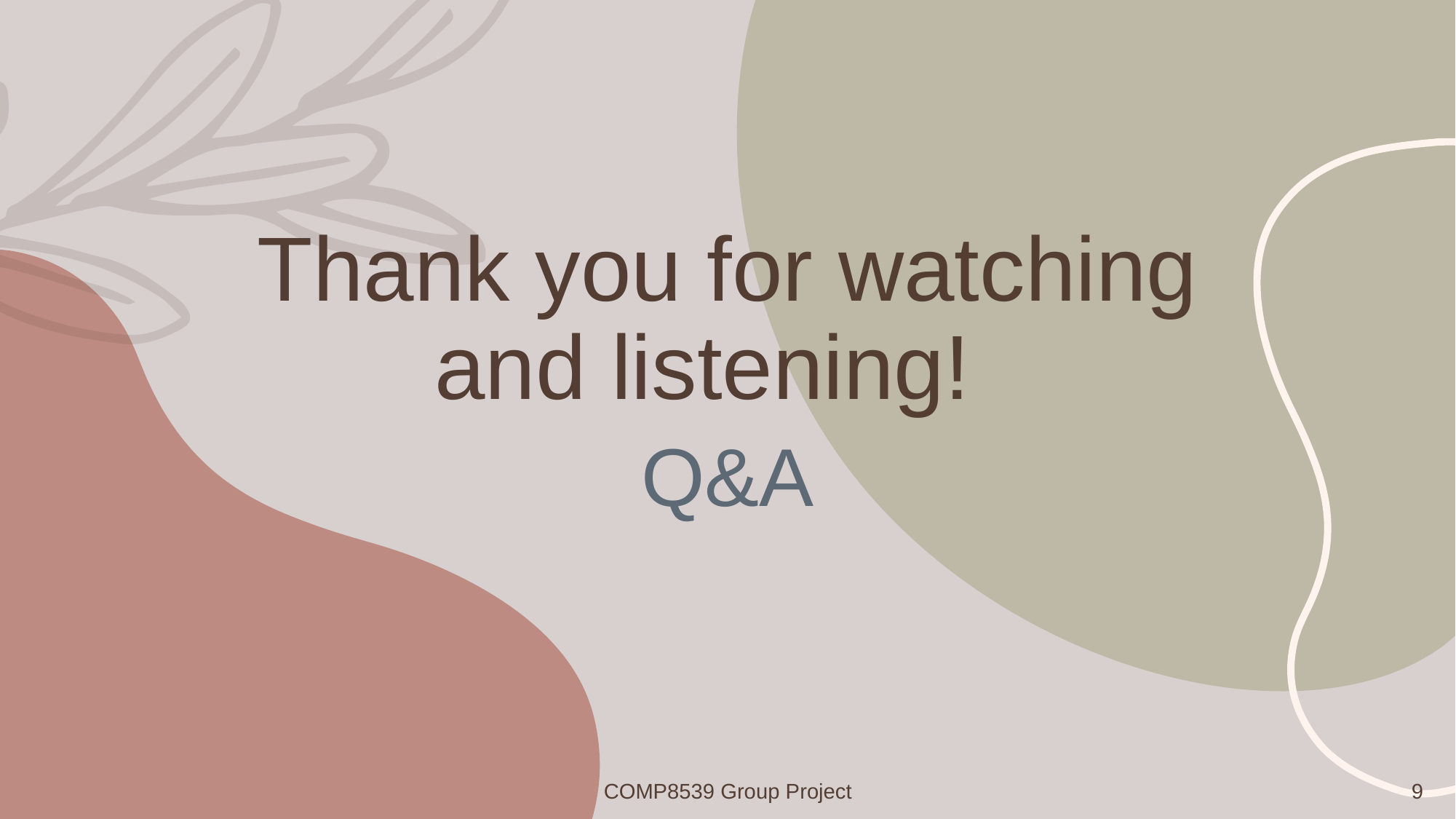

# Thank you for watching and listening!
Q&A
COMP8539 Group Project
9